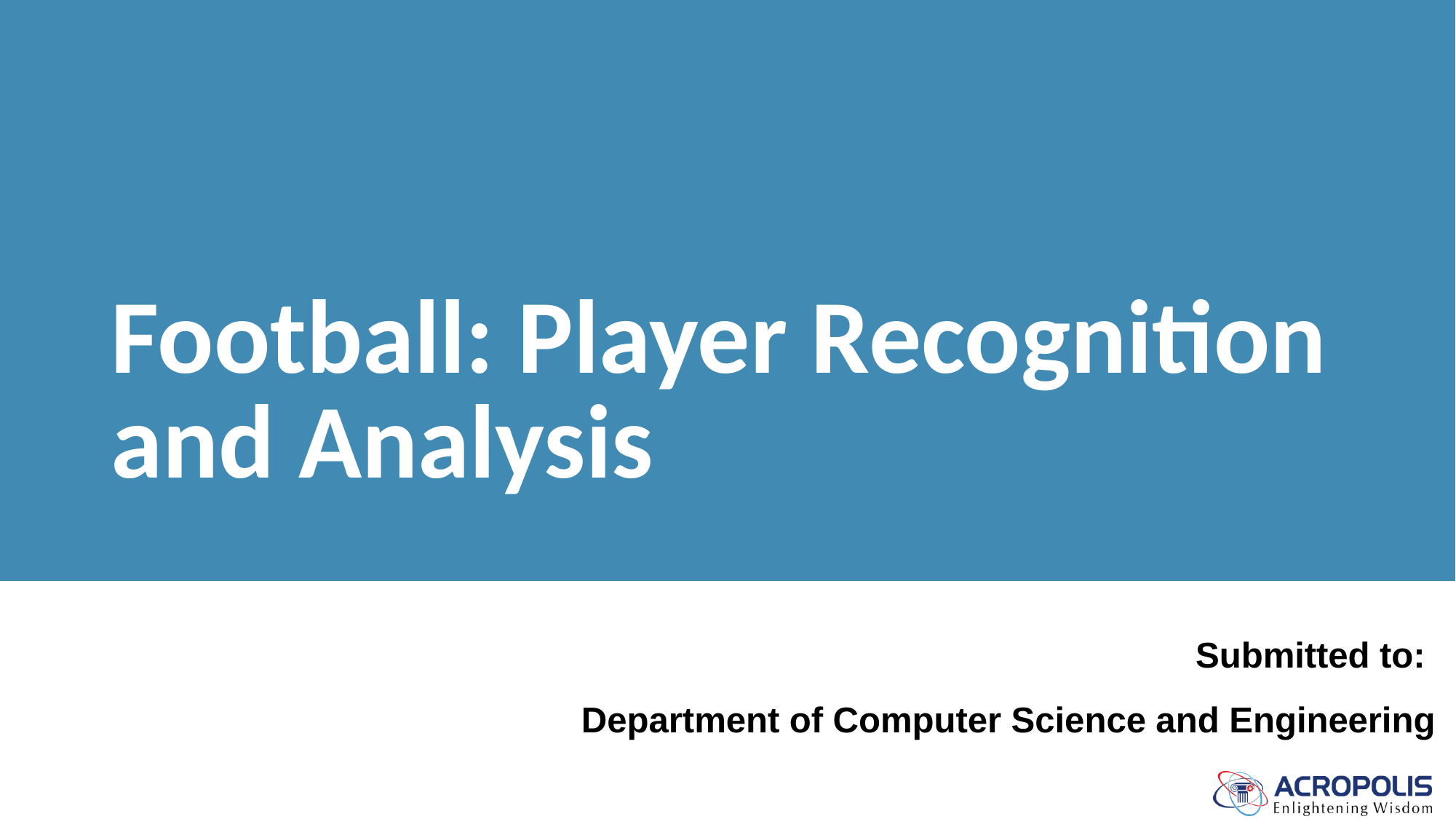

# Football: Player Recognition and Analysis
Submitted to:
Department of Computer Science and Engineering